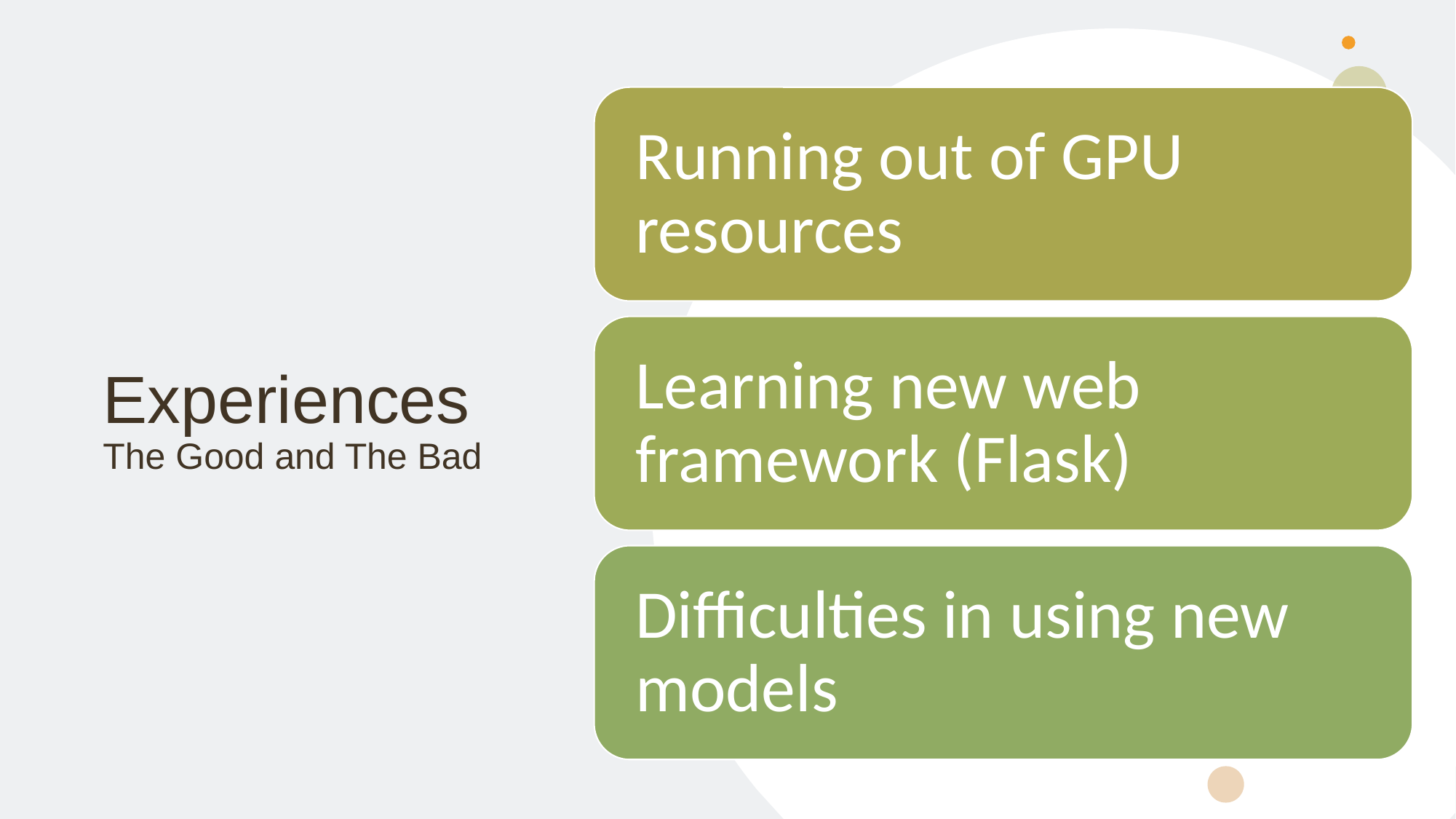

Running out of GPU resources
Learning new web framework (Flask)
Difficulties in using new models
# Experiences The Good and The Bad